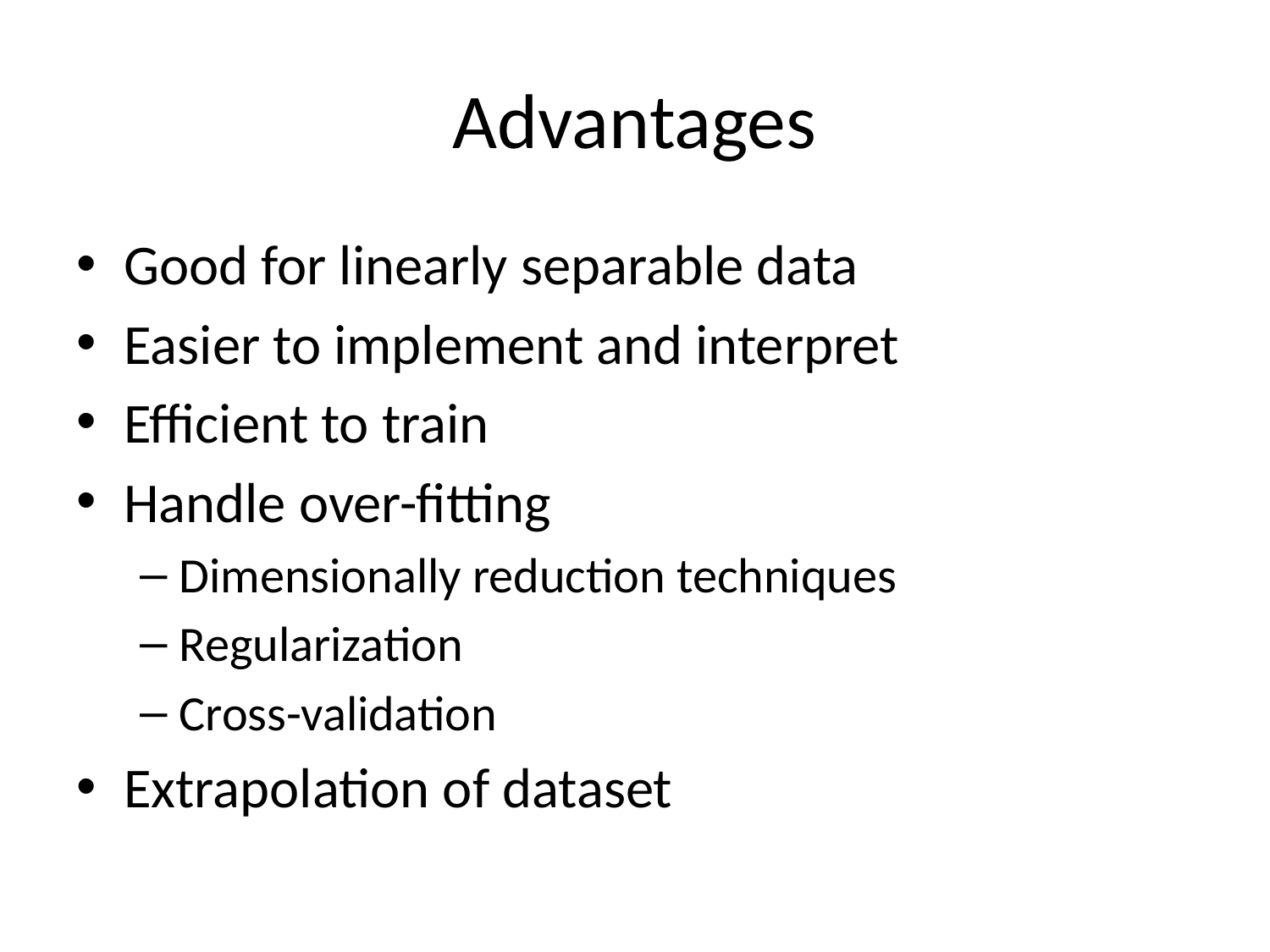

# Advantages
Good for linearly separable data
Easier to implement and interpret
Efficient to train
Handle over-fitting
Dimensionally reduction techniques
Regularization
Cross-validation
Extrapolation of dataset